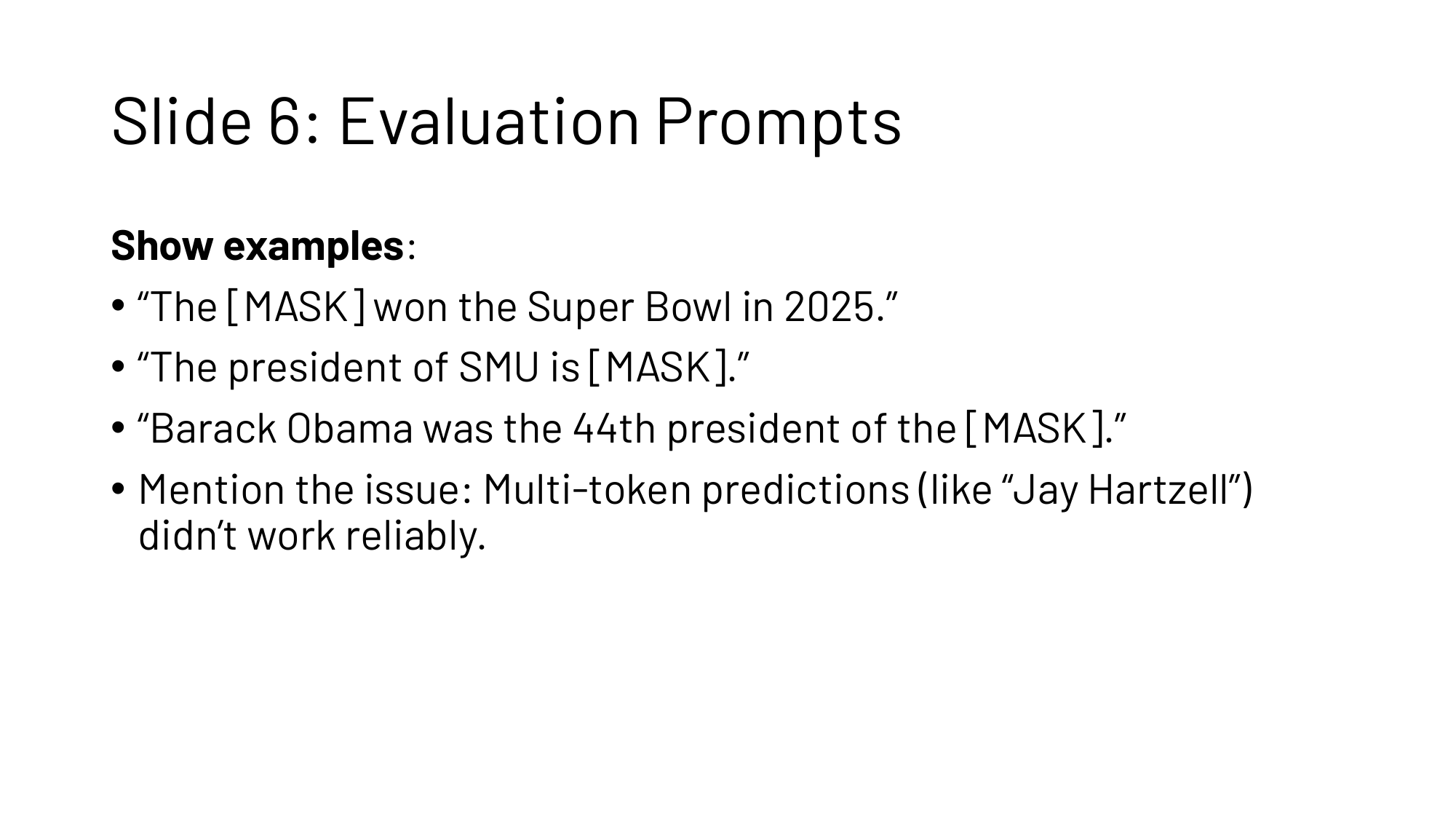

# Slide 6: Evaluation Prompts
Show examples:
“The [MASK] won the Super Bowl in 2025.”
“The president of SMU is [MASK].”
“Barack Obama was the 44th president of the [MASK].”
Mention the issue: Multi-token predictions (like “Jay Hartzell”) didn’t work reliably.